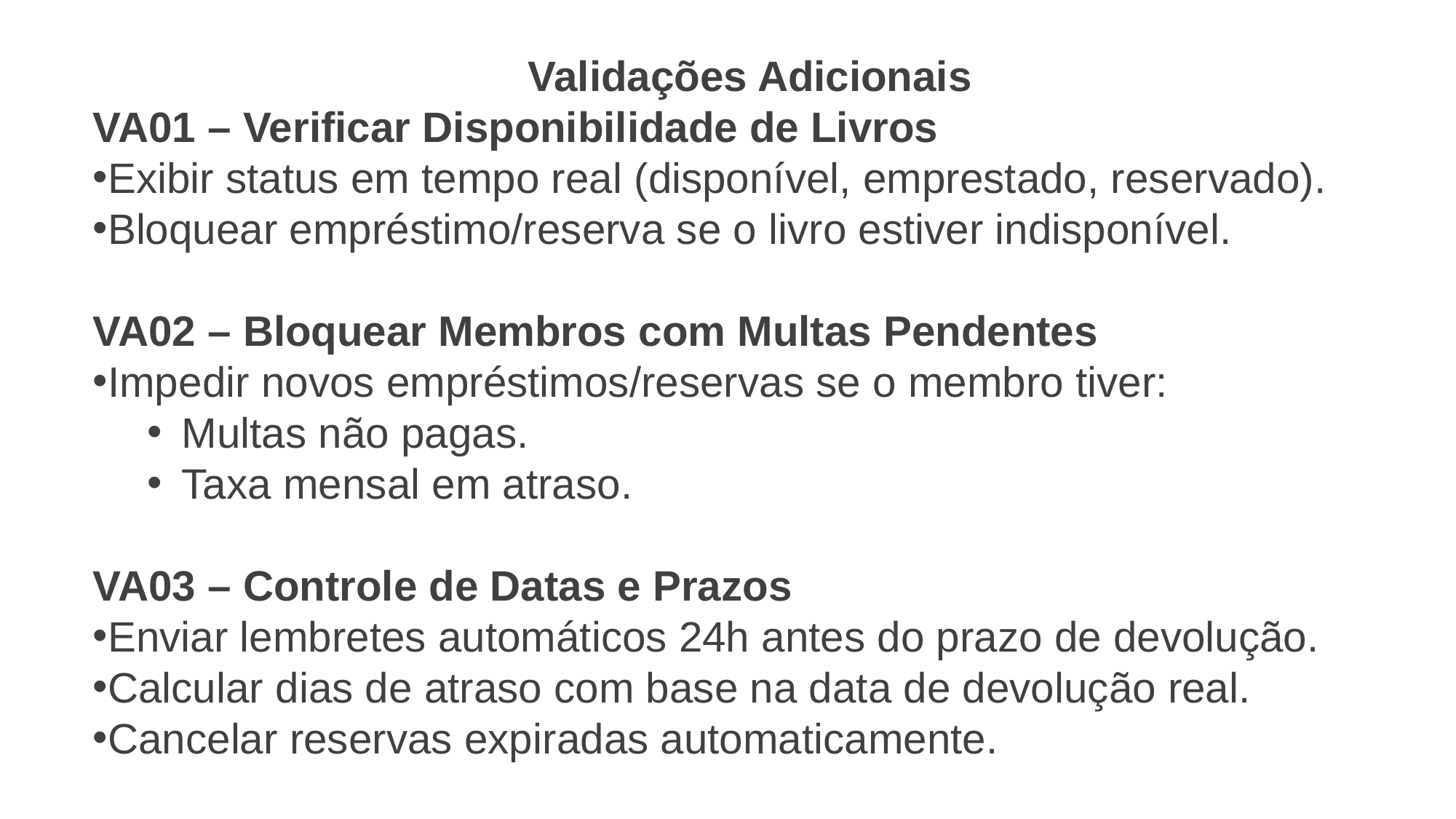

Validações Adicionais
VA01 – Verificar Disponibilidade de Livros
Exibir status em tempo real (disponível, emprestado, reservado).
Bloquear empréstimo/reserva se o livro estiver indisponível.

VA02 – Bloquear Membros com Multas Pendentes
Impedir novos empréstimos/reservas se o membro tiver:
Multas não pagas.
Taxa mensal em atraso.

VA03 – Controle de Datas e Prazos
Enviar lembretes automáticos 24h antes do prazo de devolução.
Calcular dias de atraso com base na data de devolução real.
Cancelar reservas expiradas automaticamente.